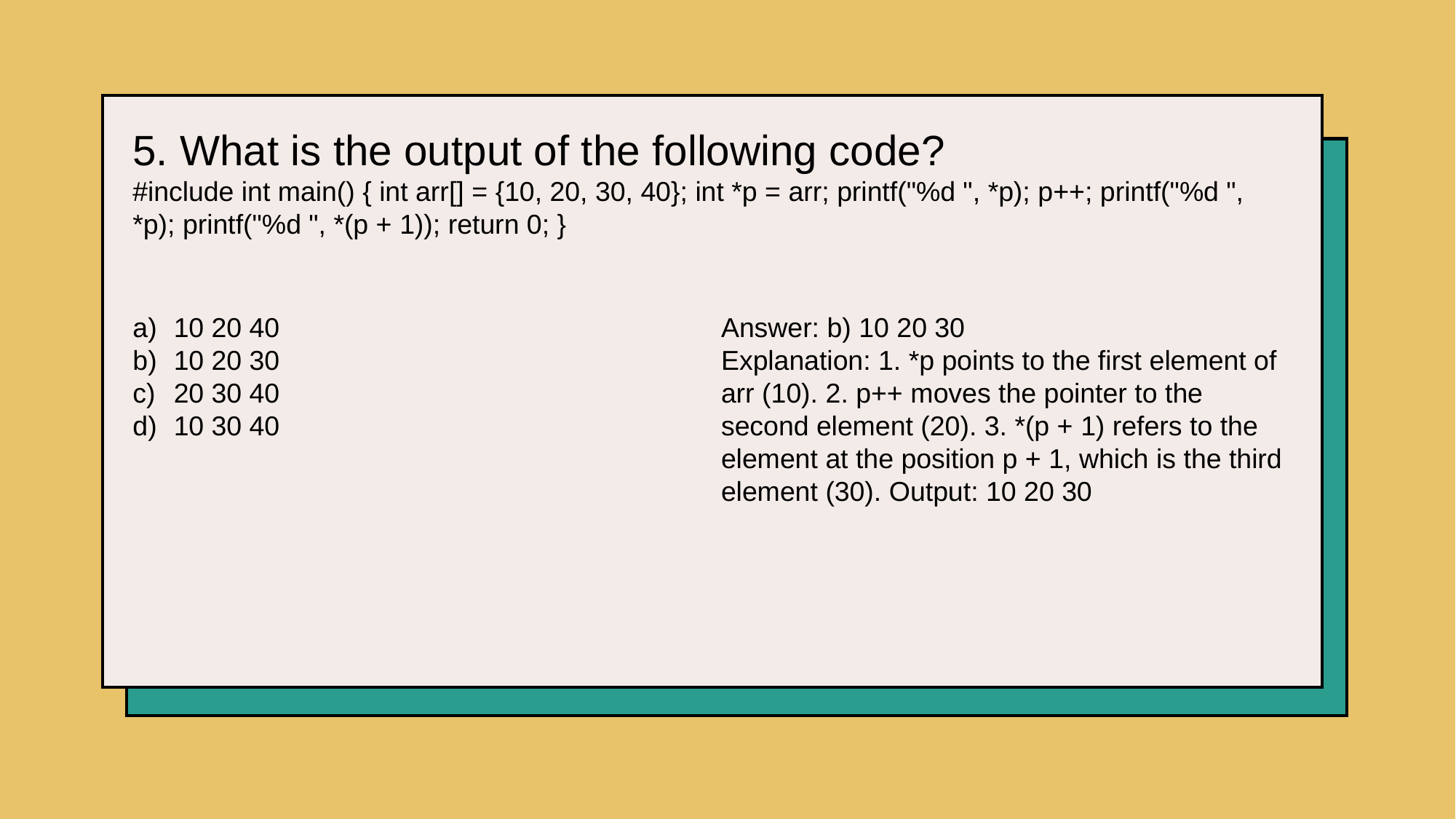

5. What is the output of the following code?
#include int main() { int arr[] = {10, 20, 30, 40}; int *p = arr; printf("%d ", *p); p++; printf("%d ", *p); printf("%d ", *(p + 1)); return 0; }
10 20 40
10 20 30
20 30 40
10 30 40
Answer: b) 10 20 30
Explanation: 1. *p points to the first element of arr (10). 2. p++ moves the pointer to the second element (20). 3. *(p + 1) refers to the element at the position p + 1, which is the third element (30). Output: 10 20 30